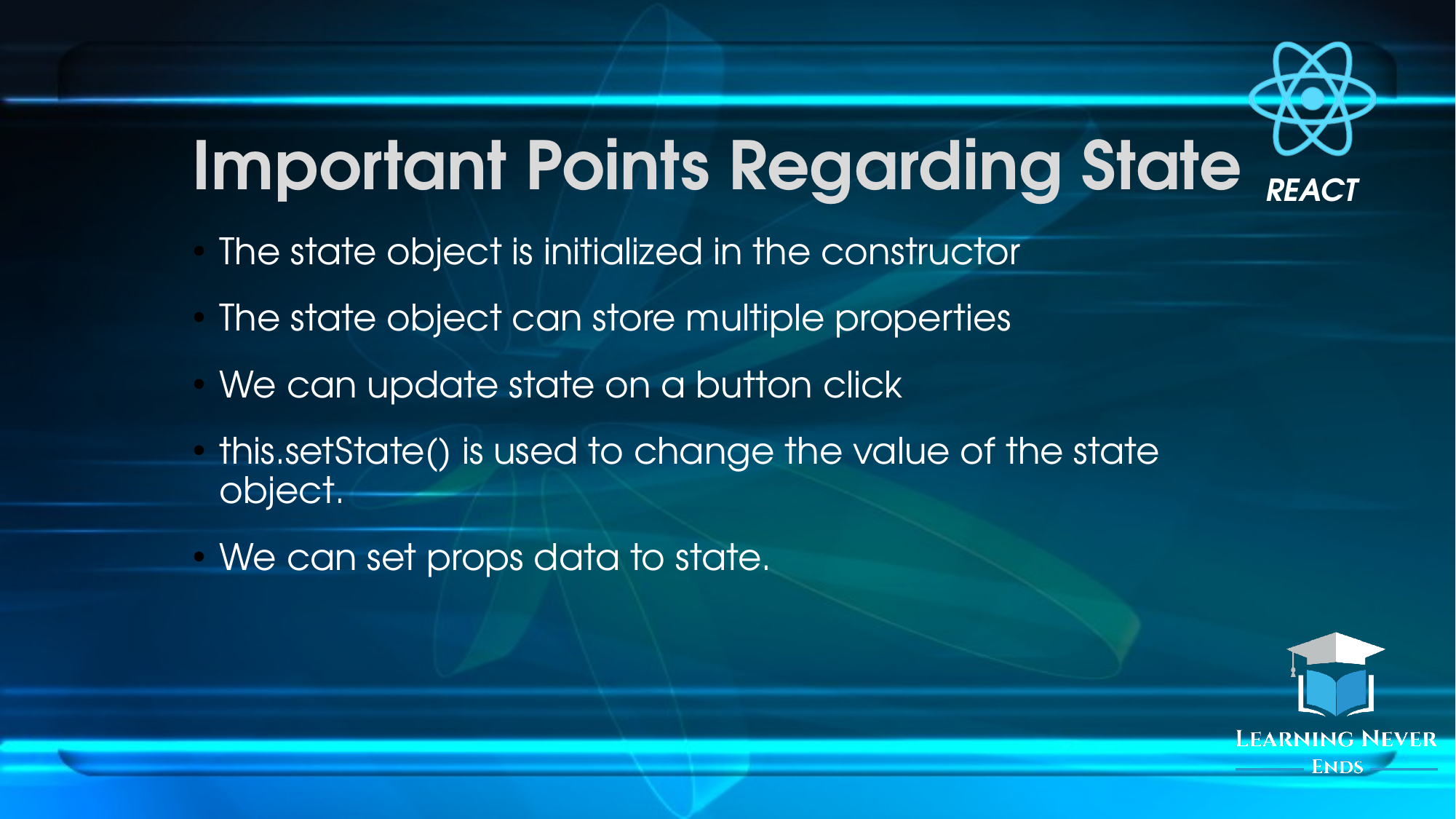

# Important Points Regarding State
The state object is initialized in the constructor
The state object can store multiple properties
We can update state on a button click
this.setState() is used to change the value of the state object.
We can set props data to state.